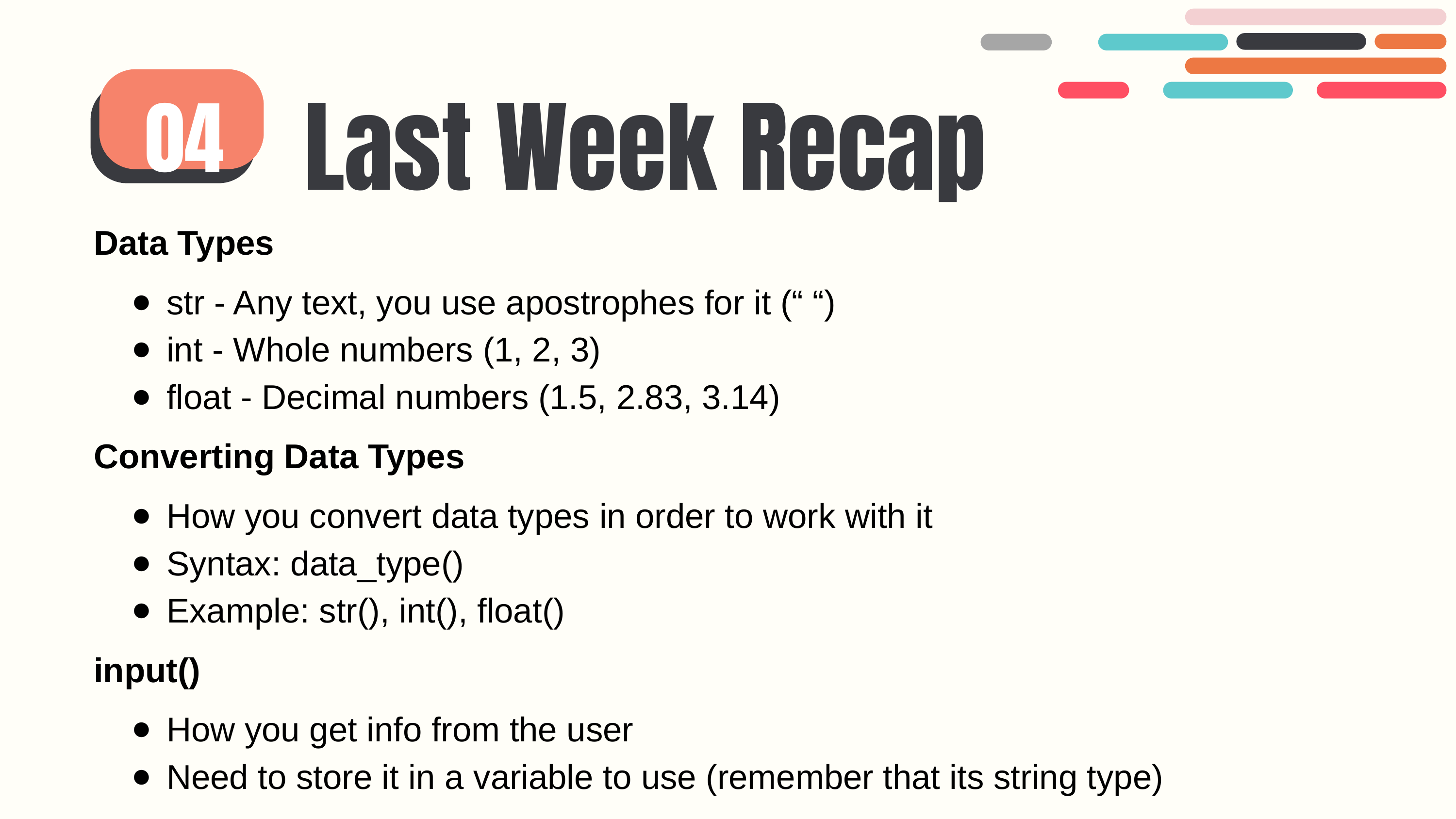

Last Week Recap

04
Data Types
str - Any text, you use apostrophes for it (“ “)
int - Whole numbers (1, 2, 3)
float - Decimal numbers (1.5, 2.83, 3.14)
Converting Data Types
How you convert data types in order to work with it
Syntax: data_type()
Example: str(), int(), float()
input()
How you get info from the user
Need to store it in a variable to use (remember that its string type)